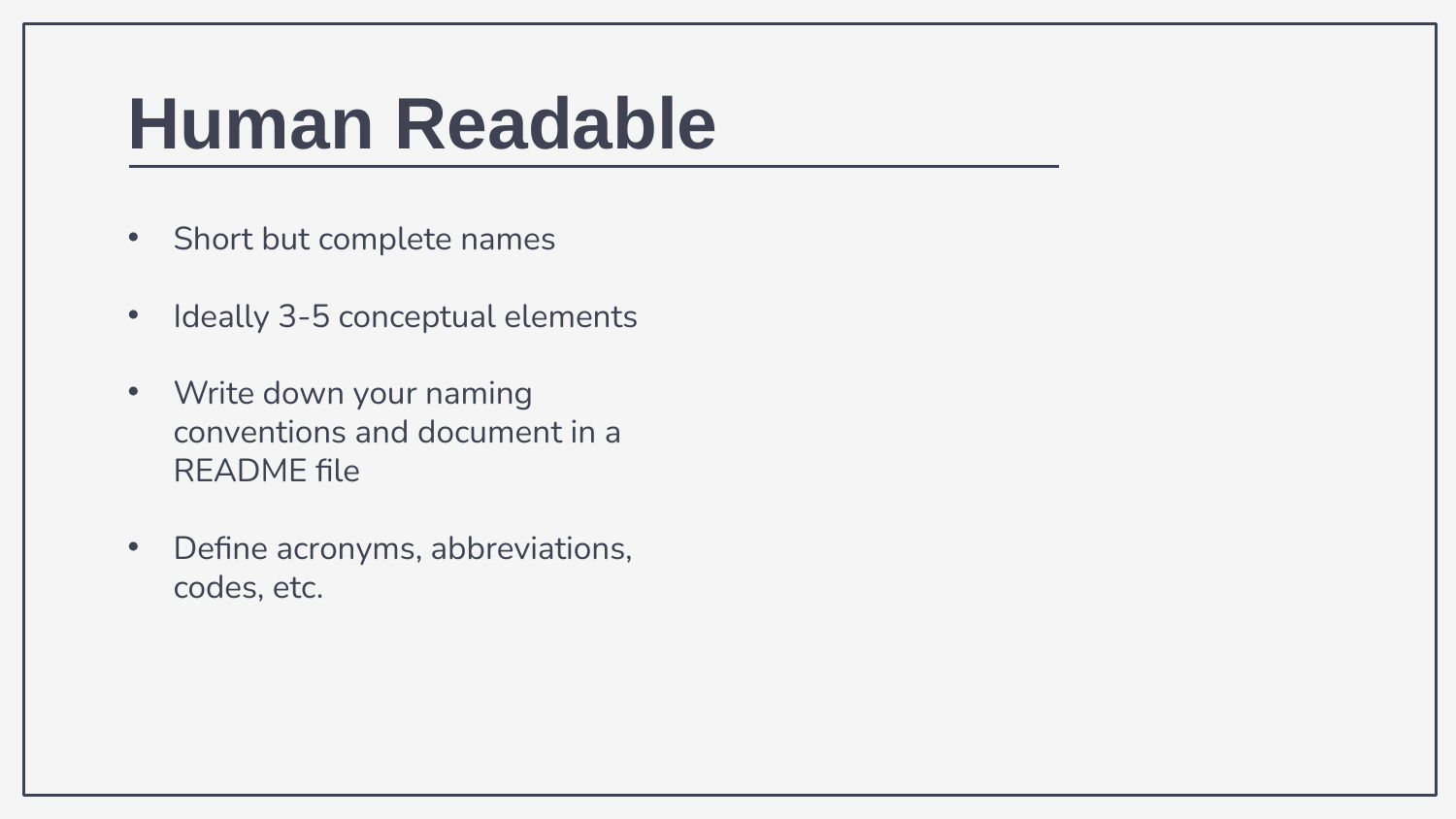

Human Readable
Short but complete names

Ideally 3-5 conceptual elements

Write down your naming conventions and document in a README file

Define acronyms, abbreviations, codes, etc.